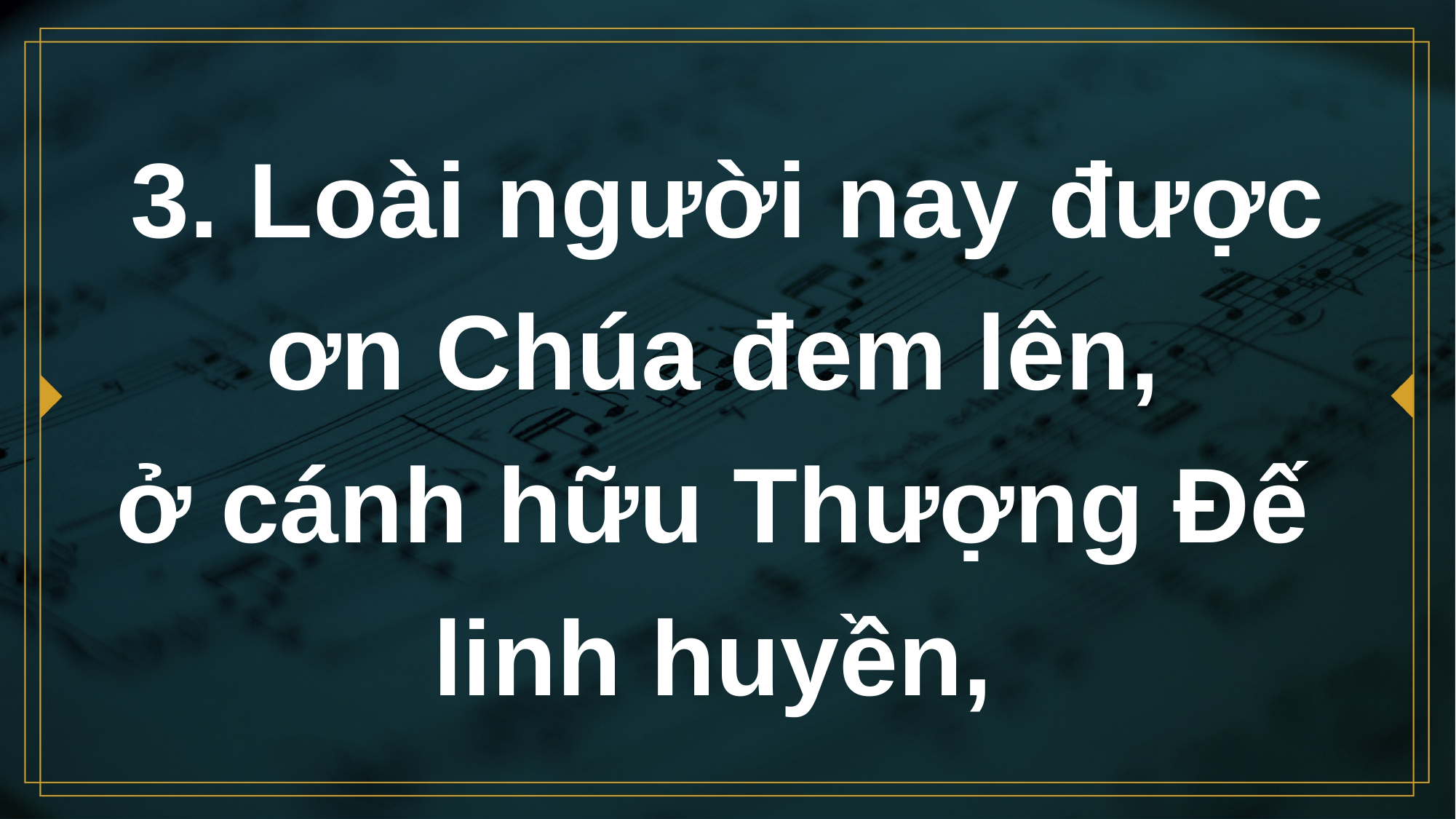

# 3. Loài người nay được ơn Chúa đem lên, ở cánh hữu Thượng Đế linh huyền,